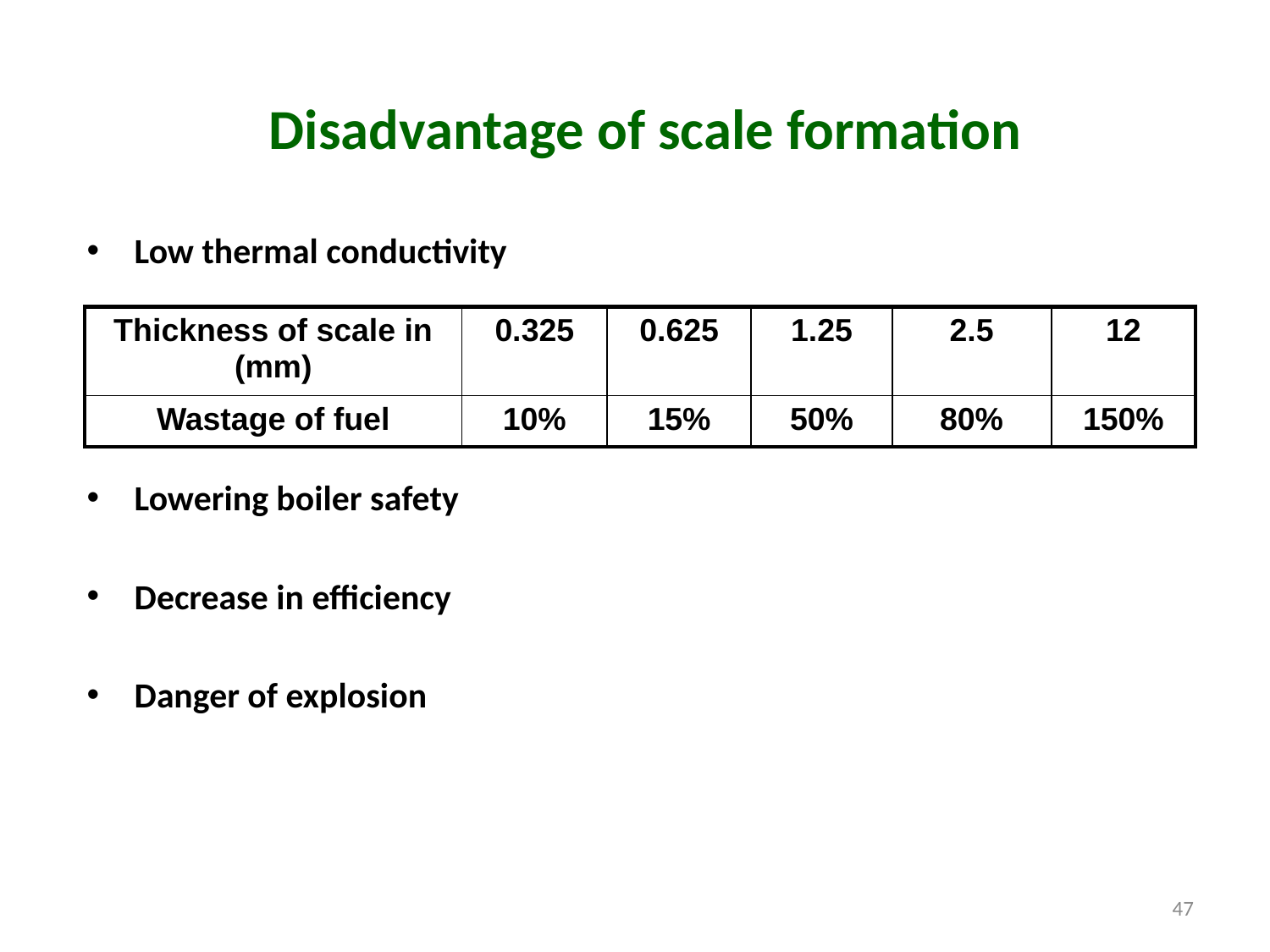

# Disadvantage of scale formation
Low thermal conductivity

Lowering boiler safety

Decrease in efficiency

Danger of explosion
| Thickness of scale in (mm) | 0.325 | 0.625 | 1.25 | 2.5 | 12 |
| --- | --- | --- | --- | --- | --- |
| Wastage of fuel | 10% | 15% | 50% | 80% | 150% |
47